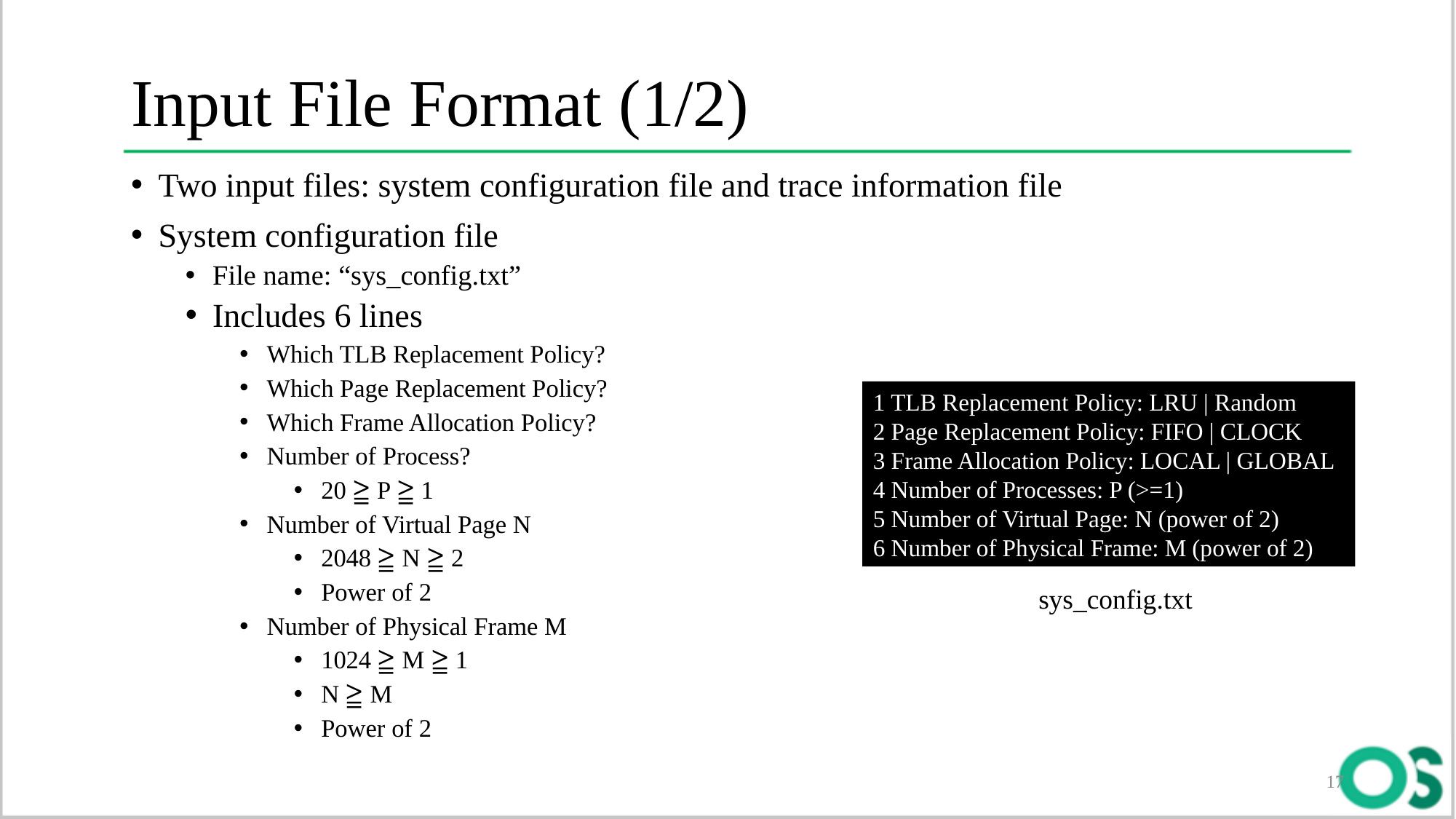

# Input File Format (1/2)
Two input files: system configuration file and trace information file
System configuration file
File name: “sys_config.txt”
Includes 6 lines
Which TLB Replacement Policy?
Which Page Replacement Policy?
Which Frame Allocation Policy?
Number of Process?
20 ≧ P ≧ 1
Number of Virtual Page N
2048 ≧ N ≧ 2
Power of 2
Number of Physical Frame M
1024 ≧ M ≧ 1
N ≧ M
Power of 2
1 TLB Replacement Policy: LRU | Random
2 Page Replacement Policy: FIFO | CLOCK
3 Frame Allocation Policy: LOCAL | GLOBAL
4 Number of Processes: P (>=1)
5 Number of Virtual Page: N (power of 2)
6 Number of Physical Frame: M (power of 2)
sys_config.txt
17